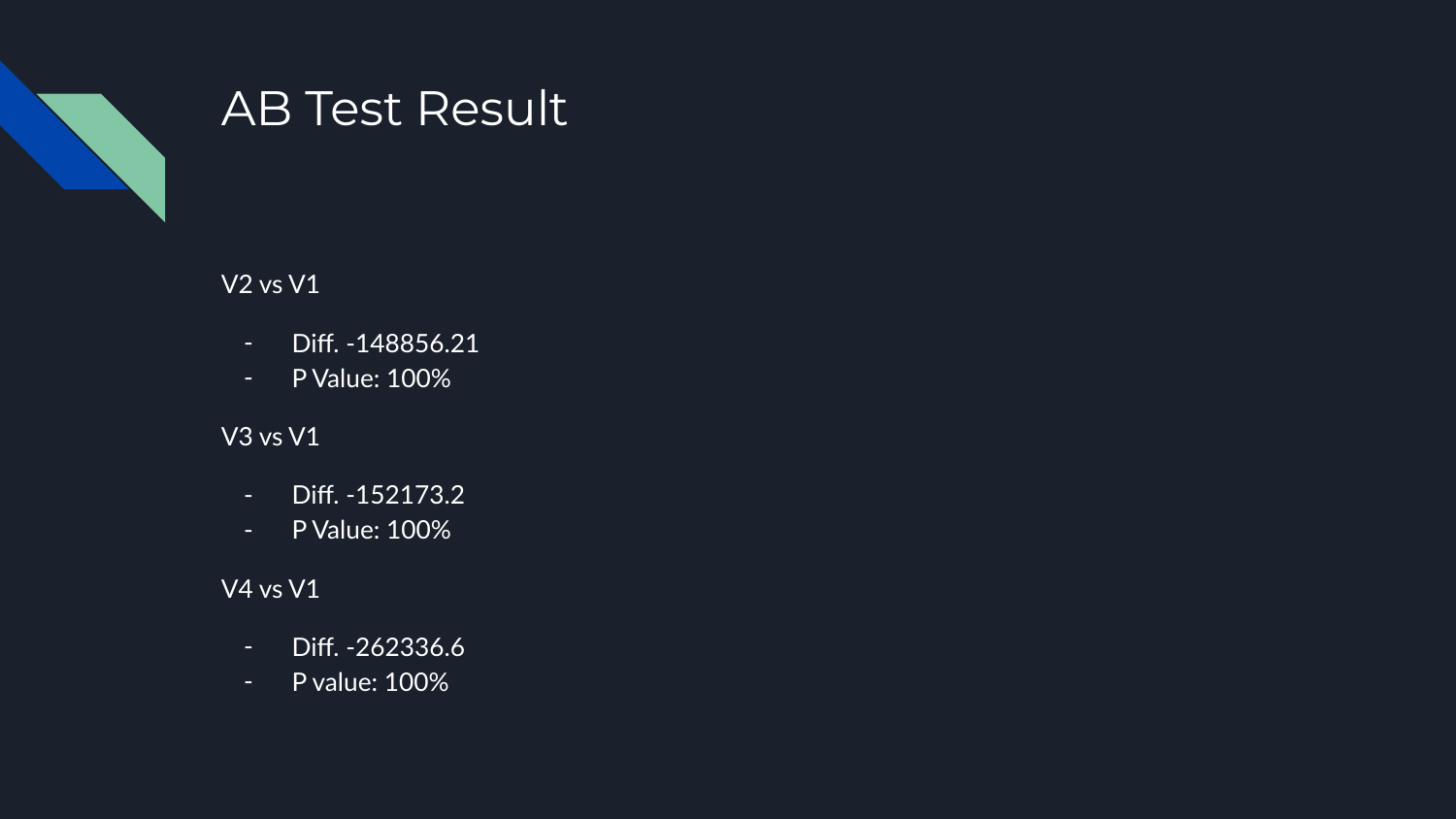

# AB Test Result
V2 vs V1
Diff. -148856.21
P Value: 100%
V3 vs V1
Diff. -152173.2
P Value: 100%
V4 vs V1
Diff. -262336.6
P value: 100%